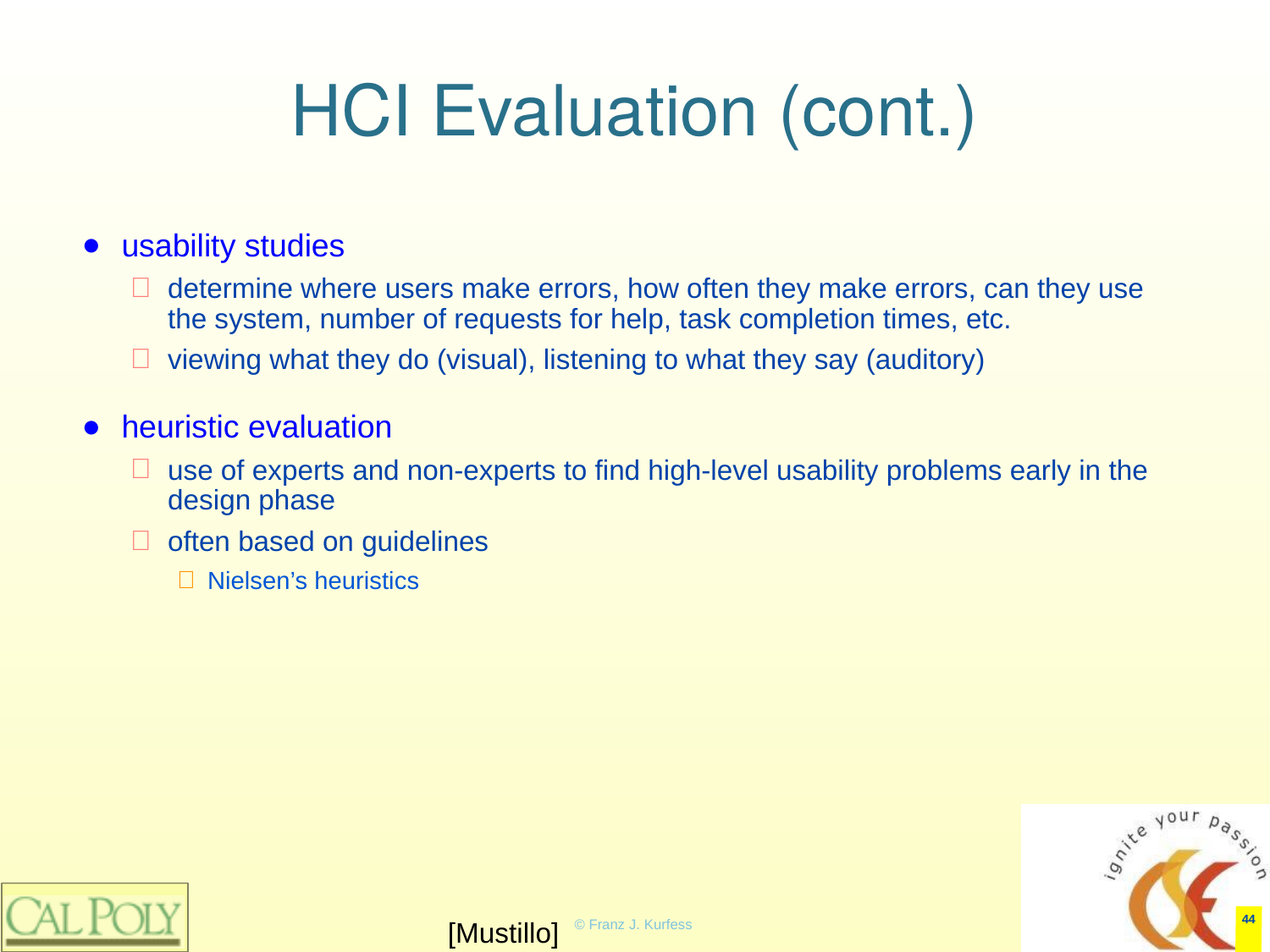

# HCI Evaluation (cont.)
usability studies
determine where users make errors, how often they make errors, can they use the system, number of requests for help, task completion times, etc.
viewing what they do (visual), listening to what they say (auditory)
heuristic evaluation
use of experts and non-experts to find high-level usability problems early in the design phase
often based on guidelines
Nielsen’s heuristics
44
[Mustillo]